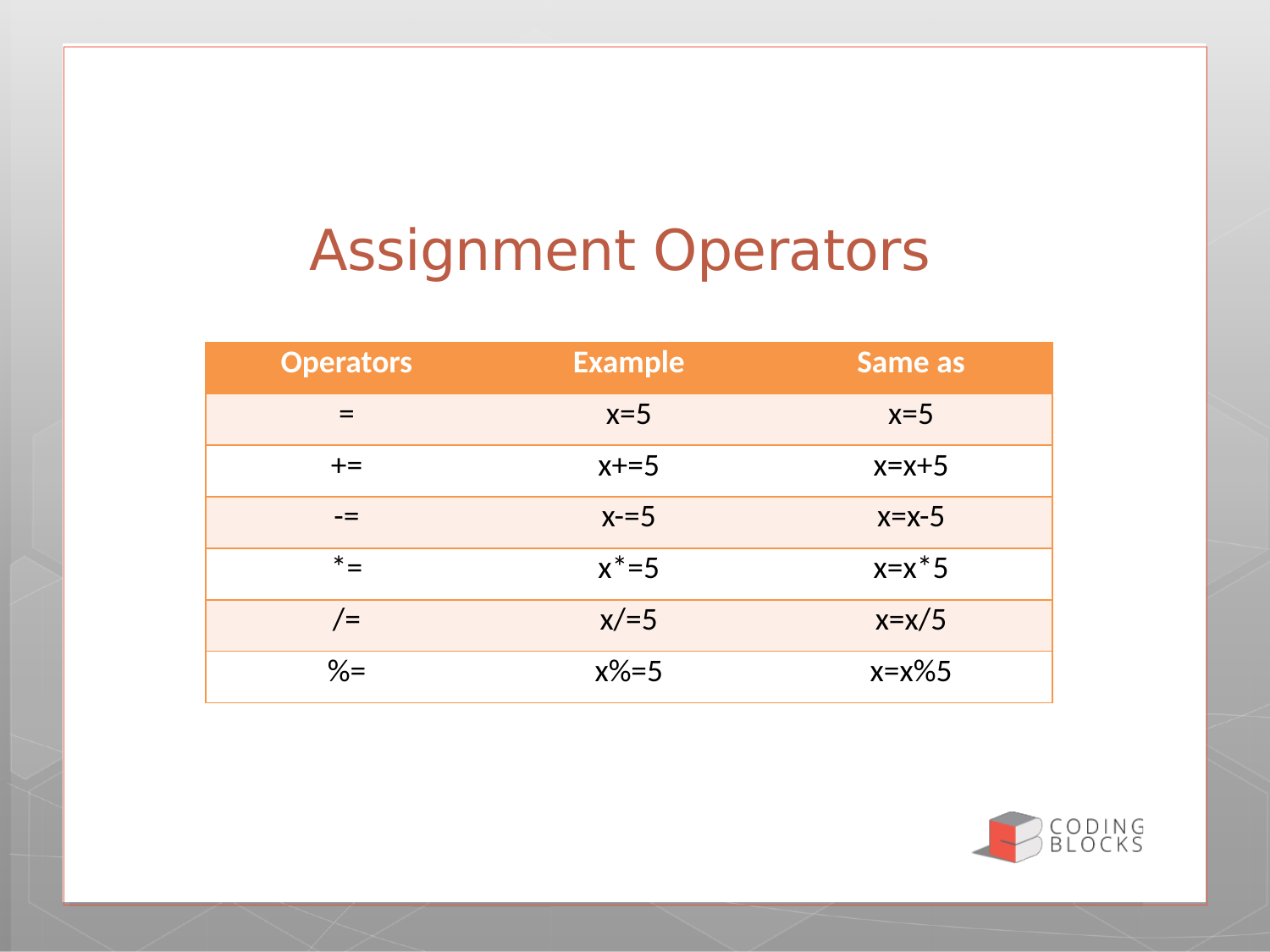

# Assignment Operators
| Operators | Example | Same as |
| --- | --- | --- |
| = | x=5 | x=5 |
| += | x+=5 | x=x+5 |
| -= | x-=5 | x=x-5 |
| \*= | x\*=5 | x=x\*5 |
| /= | x/=5 | x=x/5 |
| %= | x%=5 | x=x%5 |